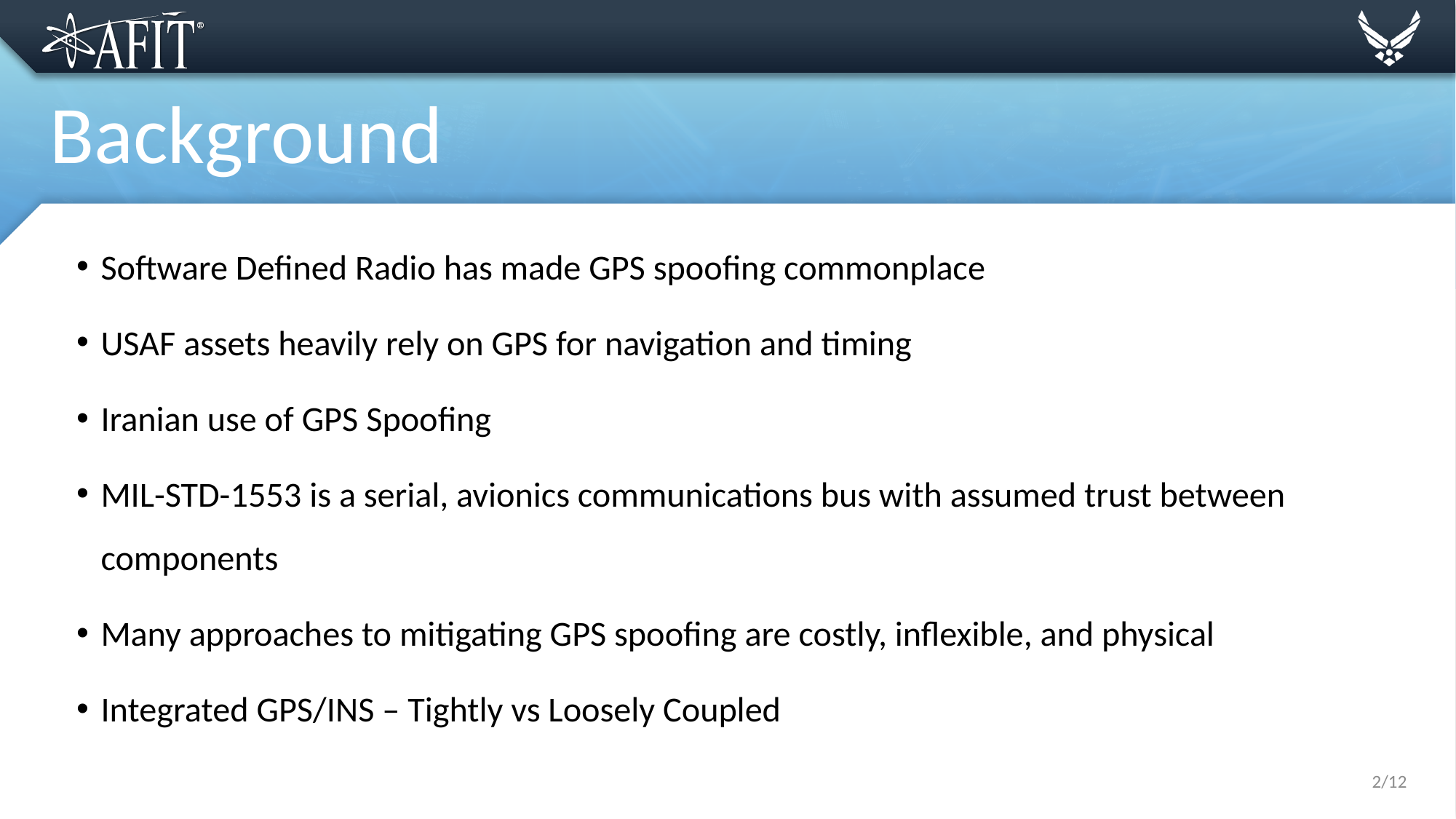

# Background
Software Defined Radio has made GPS spoofing commonplace
USAF assets heavily rely on GPS for navigation and timing
Iranian use of GPS Spoofing
MIL-STD-1553 is a serial, avionics communications bus with assumed trust between components
Many approaches to mitigating GPS spoofing are costly, inflexible, and physical
Integrated GPS/INS – Tightly vs Loosely Coupled
2/12